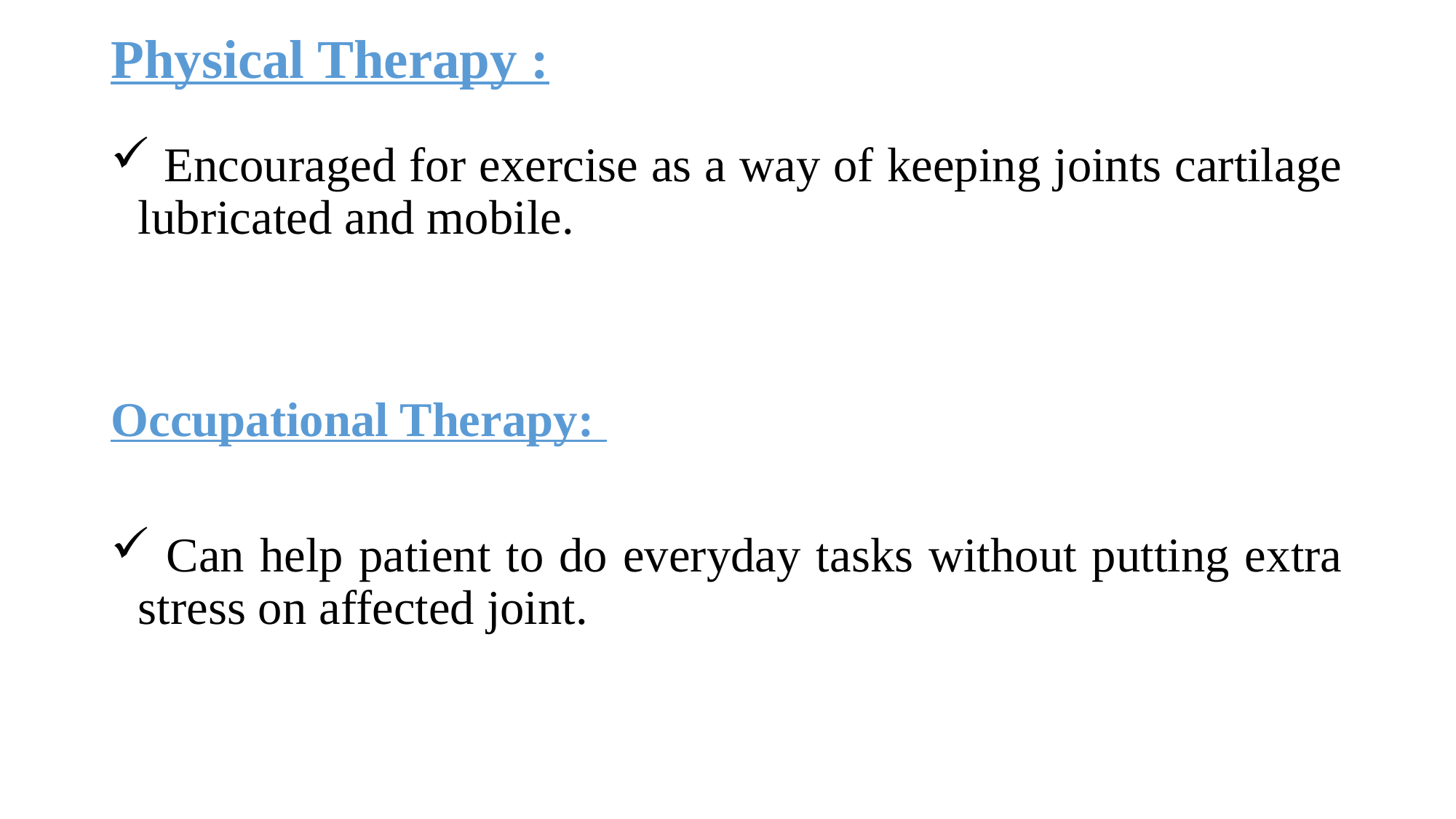

# Physical Therapy :
 Encouraged for exercise as a way of keeping joints cartilage lubricated and mobile.

Occupational Therapy:

 Can help patient to do everyday tasks without putting extra stress on affected joint.